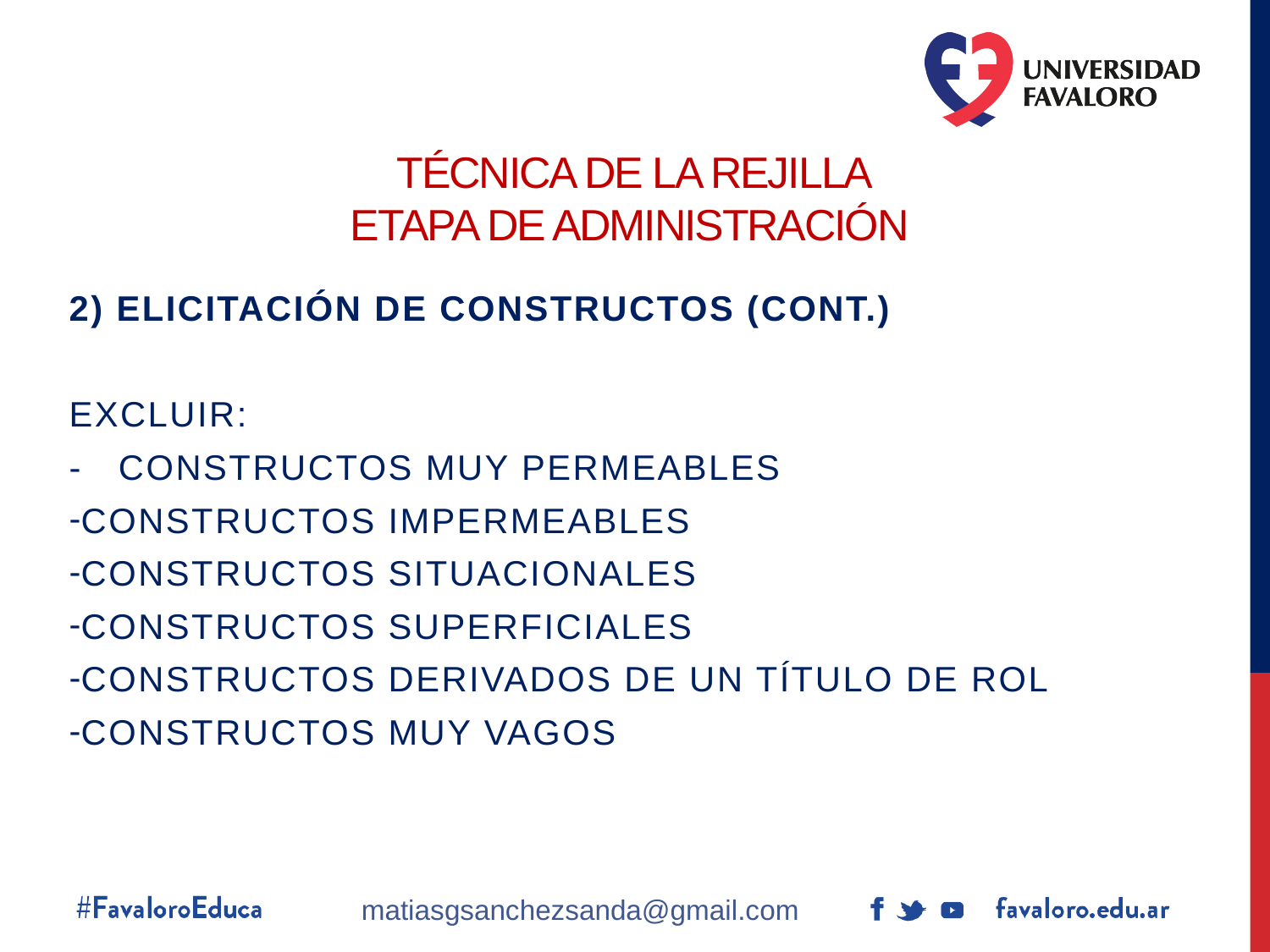

# Técnica de la rejilla Etapa de administración
2) Elicitación de constructos (cont.)

Excluir:
-   Constructos muy permeables
Constructos impermeables
Constructos situacionales
Constructos superficiales
Constructos derivados de un título de rol
Constructos muy vagos

matiasgsanchezsanda@gmail.com